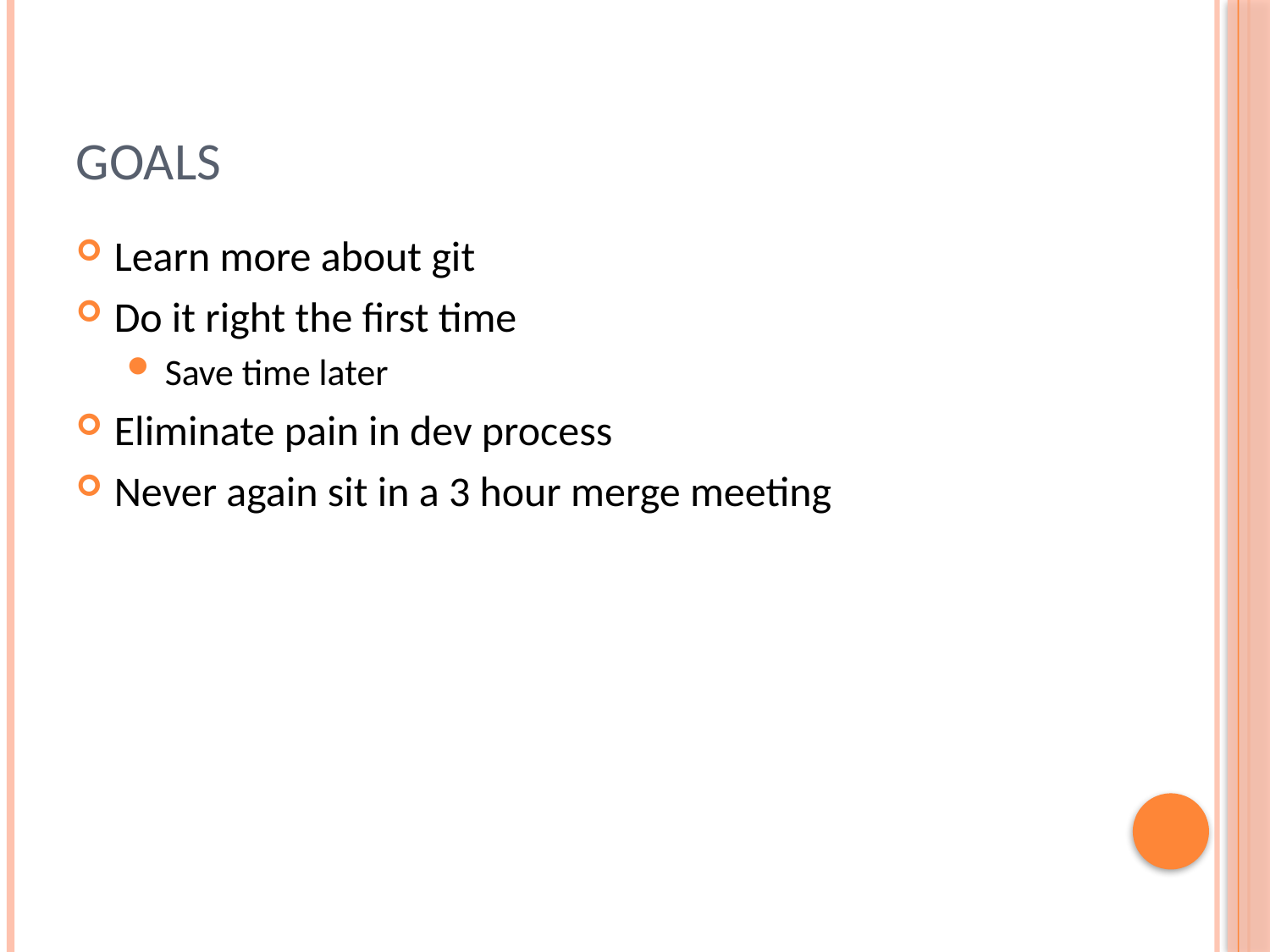

# Goals
Learn more about git
Do it right the first time
Save time later
Eliminate pain in dev process
Never again sit in a 3 hour merge meeting